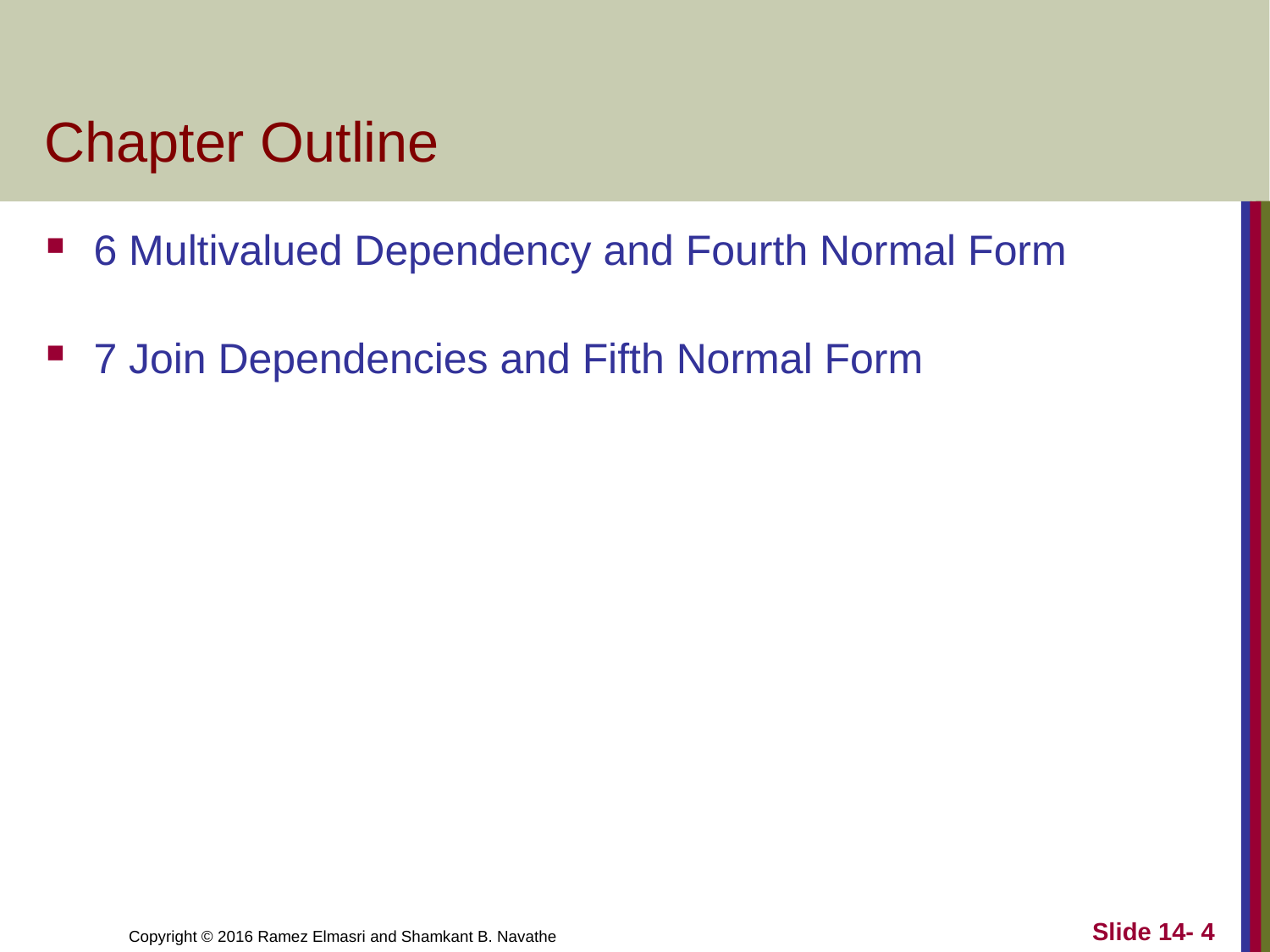

# Chapter Outline
6 Multivalued Dependency and Fourth Normal Form

7 Join Dependencies and Fifth Normal Form

Slide 14- 4